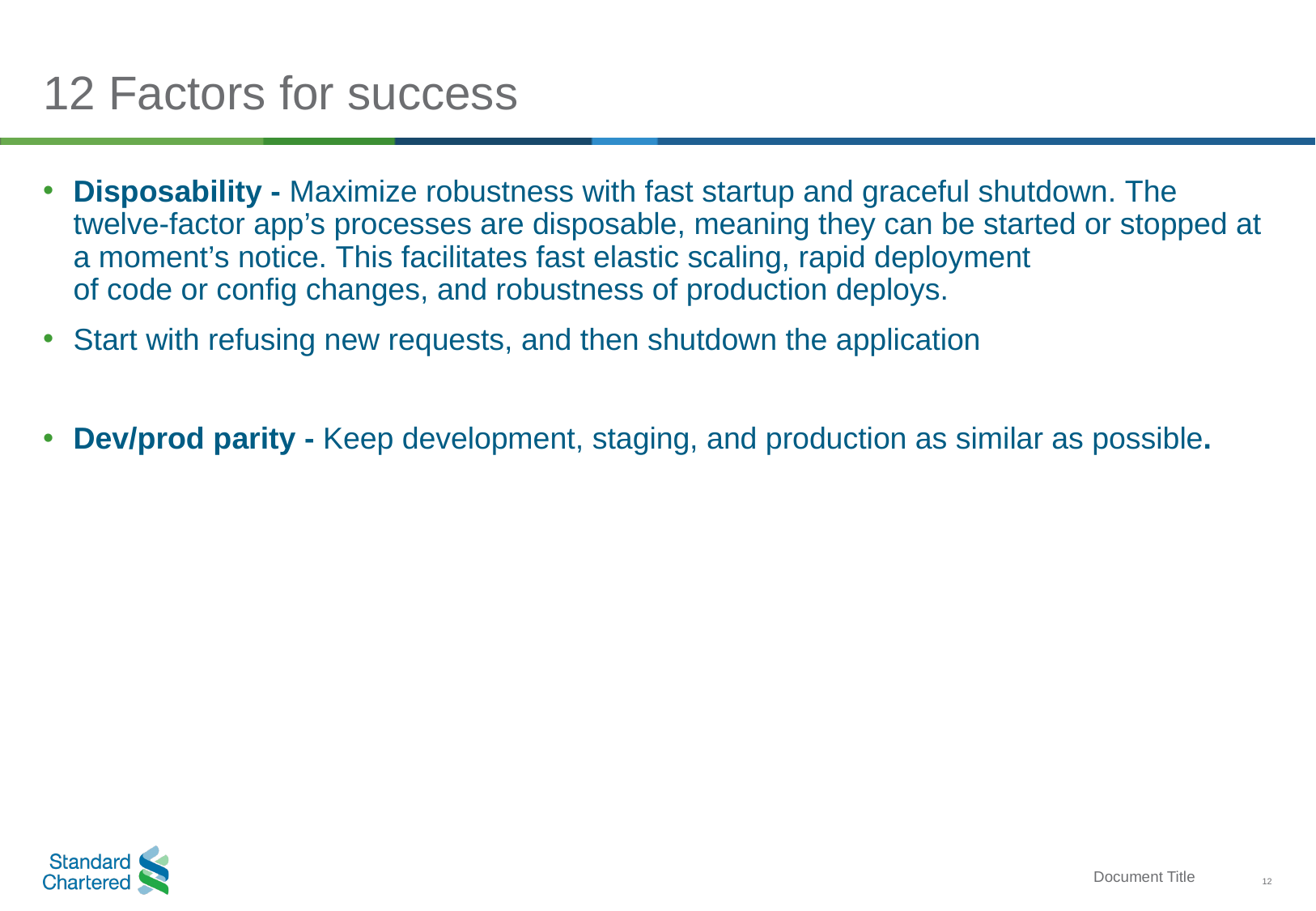

# 12 Factors for success
Disposability - Maximize robustness with fast startup and graceful shutdown. The twelve-factor app’s processes are disposable, meaning they can be started or stopped at a moment’s notice. This facilitates fast elastic scaling, rapid deployment of code or config changes, and robustness of production deploys.
Start with refusing new requests, and then shutdown the application

Dev/prod parity - Keep development, staging, and production as similar as possible.